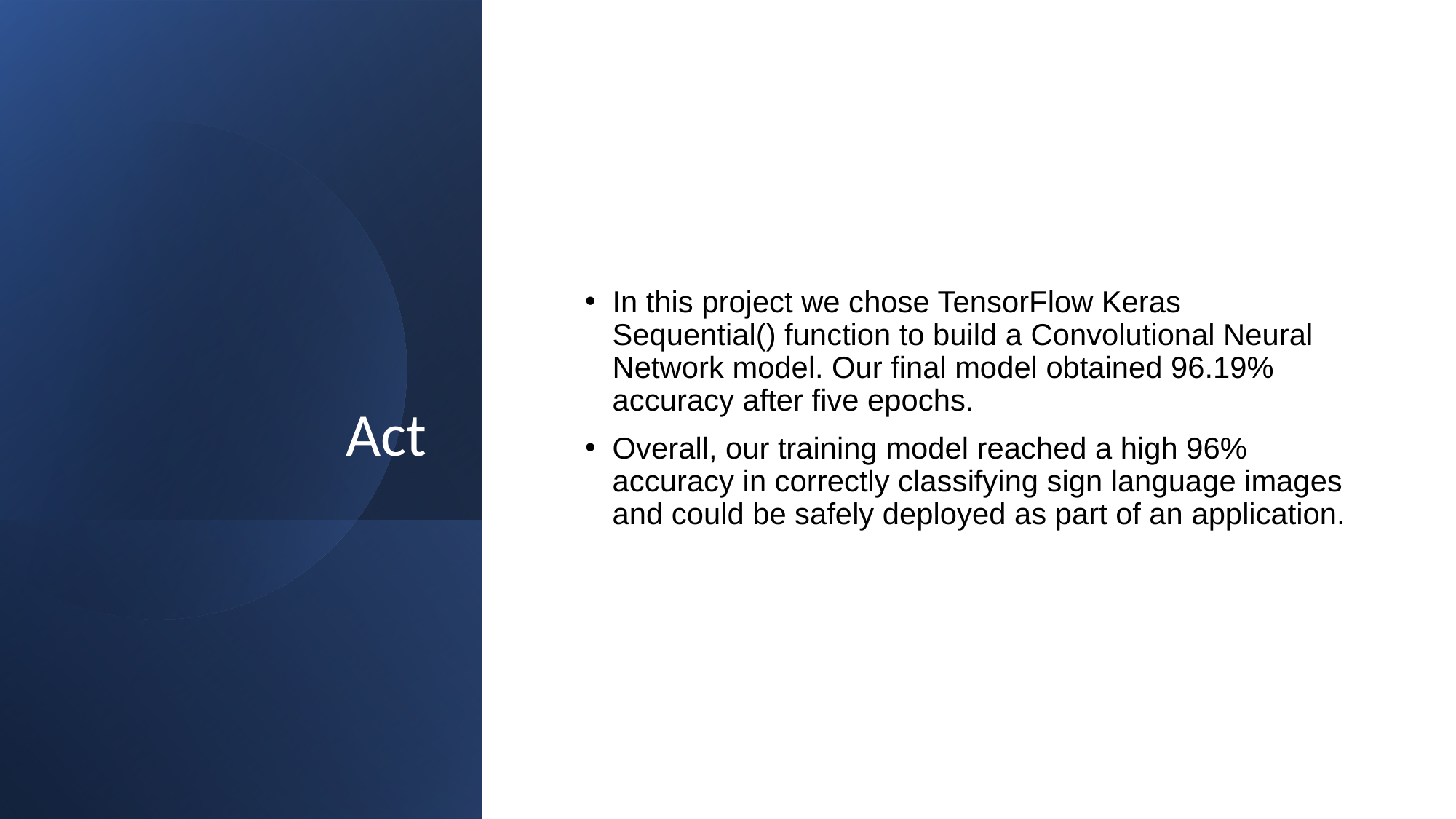

# Act
In this project we chose TensorFlow Keras Sequential() function to build a Convolutional Neural Network model. Our final model obtained 96.19% accuracy after five epochs.
Overall, our training model reached a high 96% accuracy in correctly classifying sign language images and could be safely deployed as part of an application.